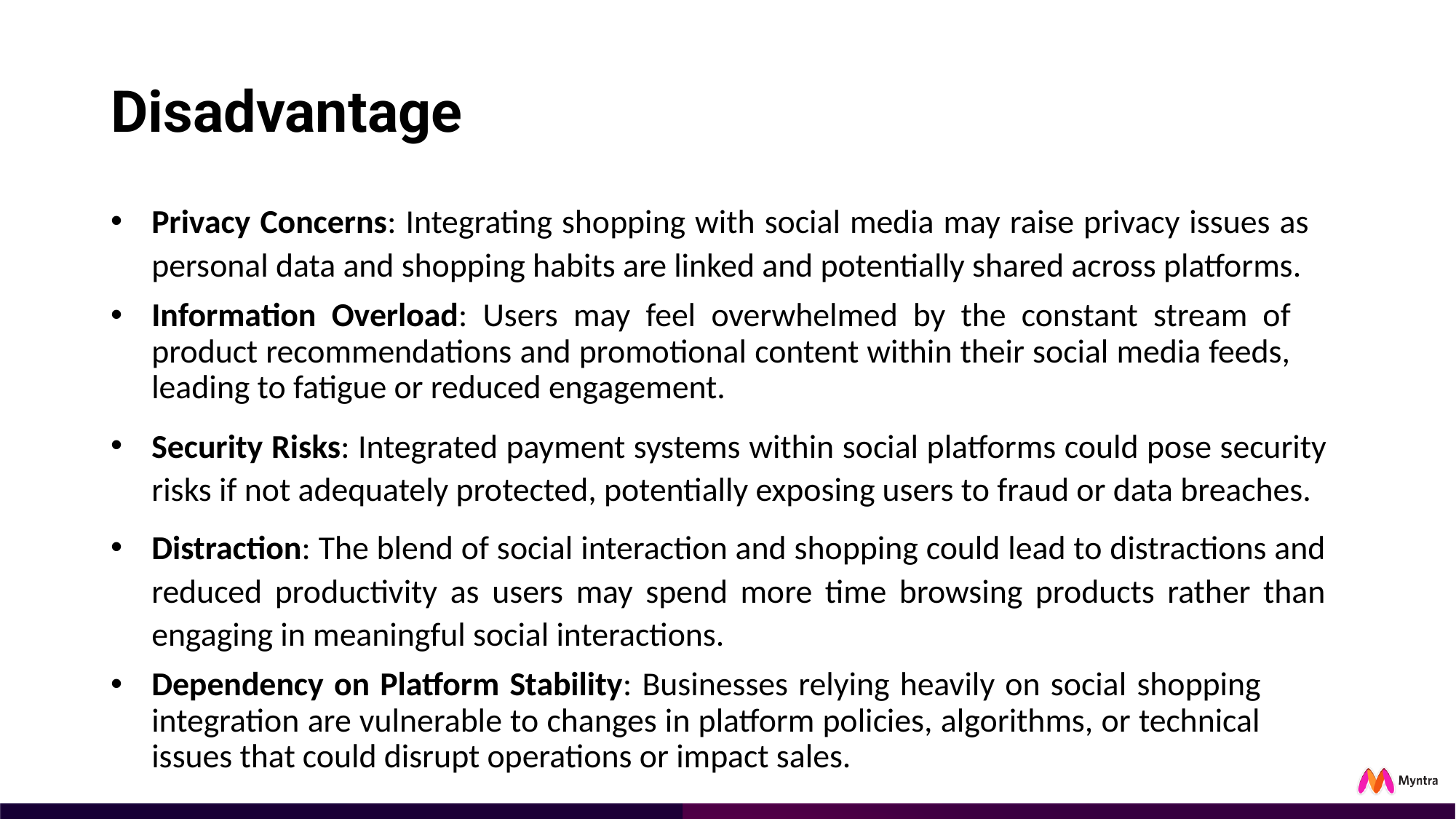

# Disadvantage
Privacy Concerns: Integrating shopping with social media may raise privacy issues as personal data and shopping habits are linked and potentially shared across platforms.
Information Overload: Users may feel overwhelmed by the constant stream of product recommendations and promotional content within their social media feeds, leading to fatigue or reduced engagement.
Security Risks: Integrated payment systems within social platforms could pose security risks if not adequately protected, potentially exposing users to fraud or data breaches.
Distraction: The blend of social interaction and shopping could lead to distractions and reduced productivity as users may spend more time browsing products rather than engaging in meaningful social interactions.
Dependency on Platform Stability: Businesses relying heavily on social shopping integration are vulnerable to changes in platform policies, algorithms, or technical issues that could disrupt operations or impact sales.